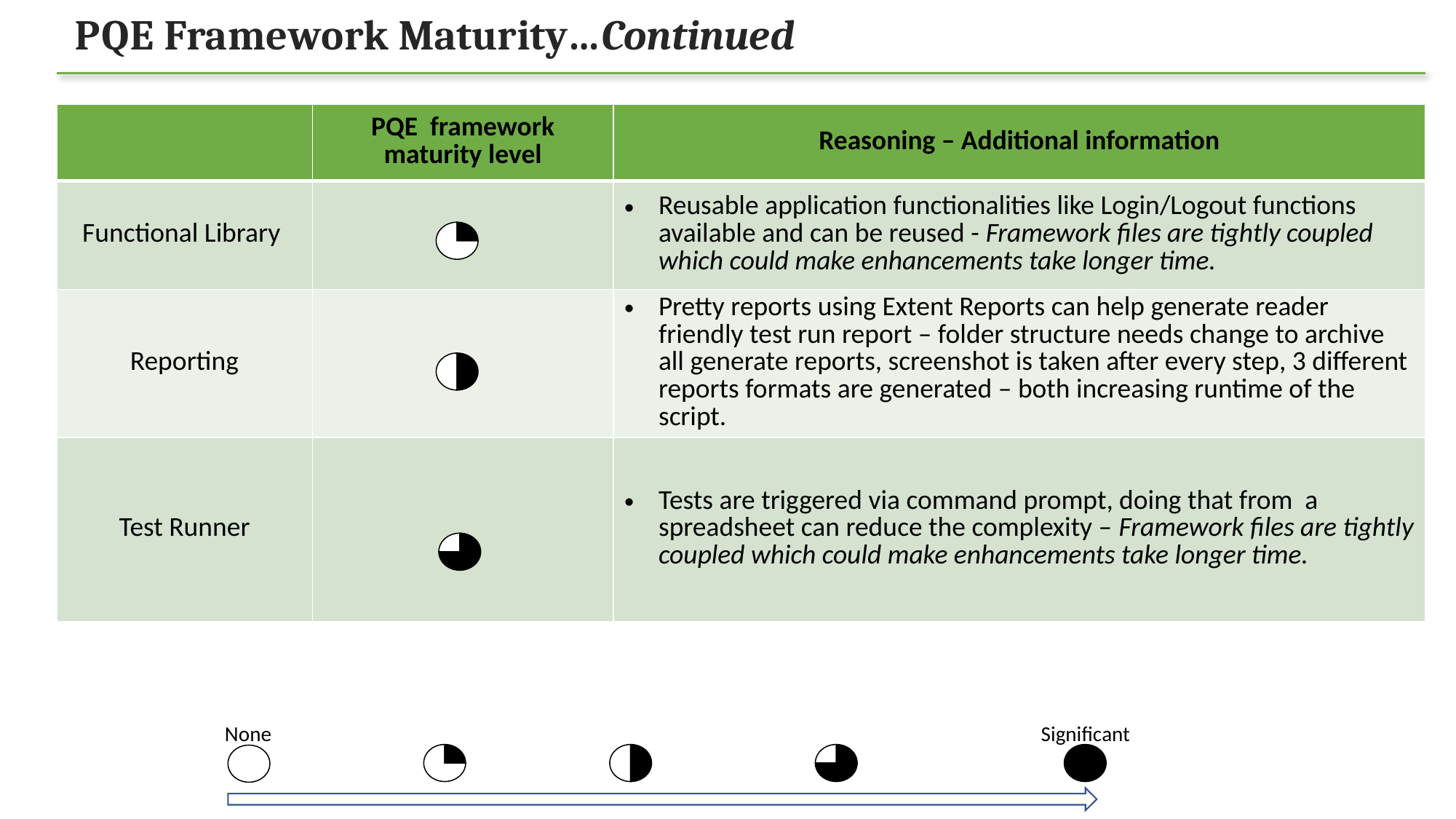

# PQE Framework Maturity…Continued
|  | PQE framework maturity level | Reasoning – Additional information |
| --- | --- | --- |
| Functional Library |  | Reusable application functionalities like Login/Logout functions available and can be reused - Framework files are tightly coupled which could make enhancements take longer time. |
| Reporting |  | Pretty reports using Extent Reports can help generate reader friendly test run report – folder structure needs change to archive all generate reports, screenshot is taken after every step, 3 different reports formats are generated – both increasing runtime of the script. |
| Test Runner |  | Tests are triggered via command prompt, doing that from a spreadsheet can reduce the complexity – Framework files are tightly coupled which could make enhancements take longer time. |

                                  None 							                      Significant